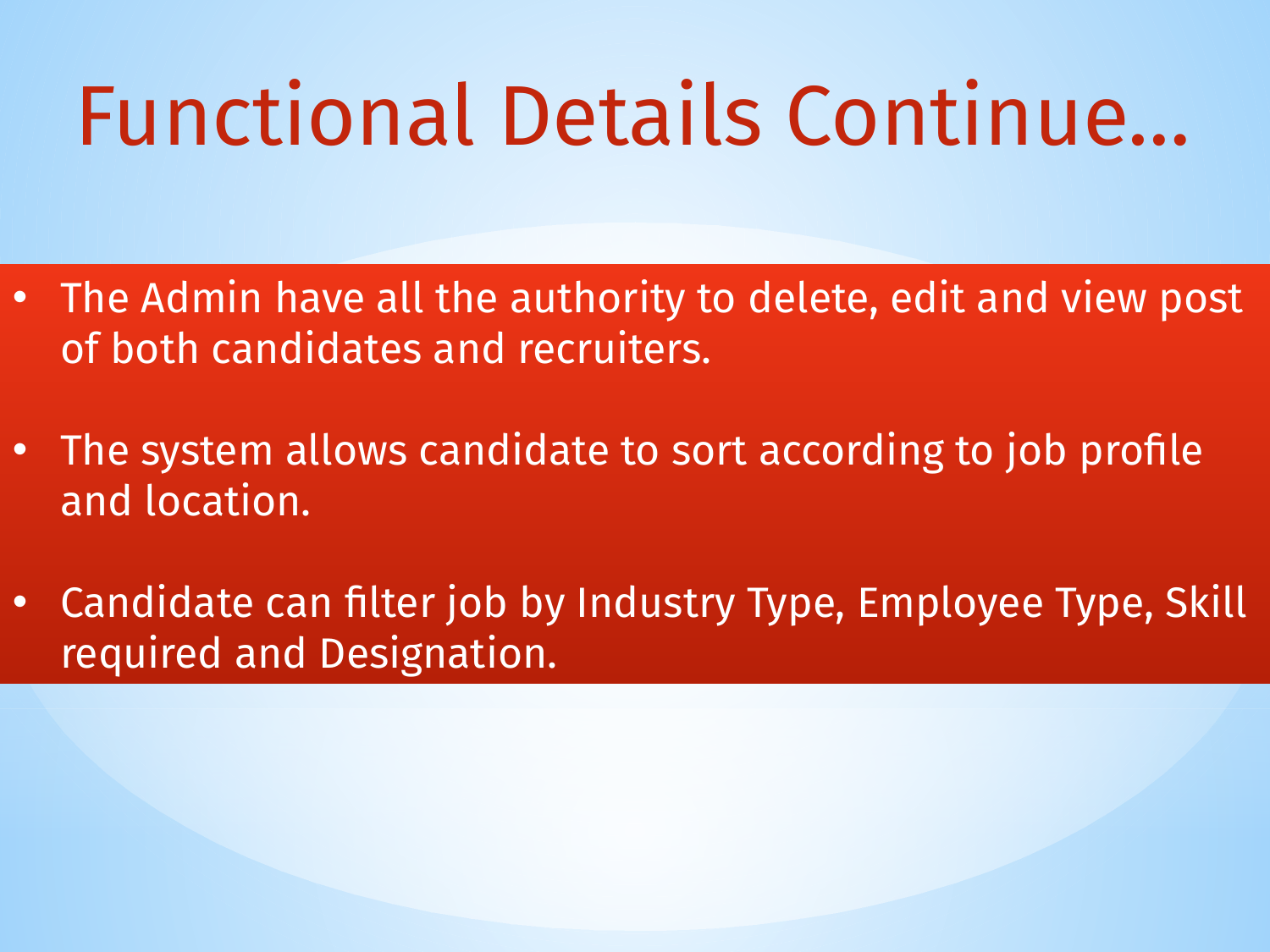

Functional Details Continue…
The Admin have all the authority to delete, edit and view post of both candidates and recruiters.

The system allows candidate to sort according to job profile and location.

Candidate can filter job by Industry Type, Employee Type, Skill required and Designation.